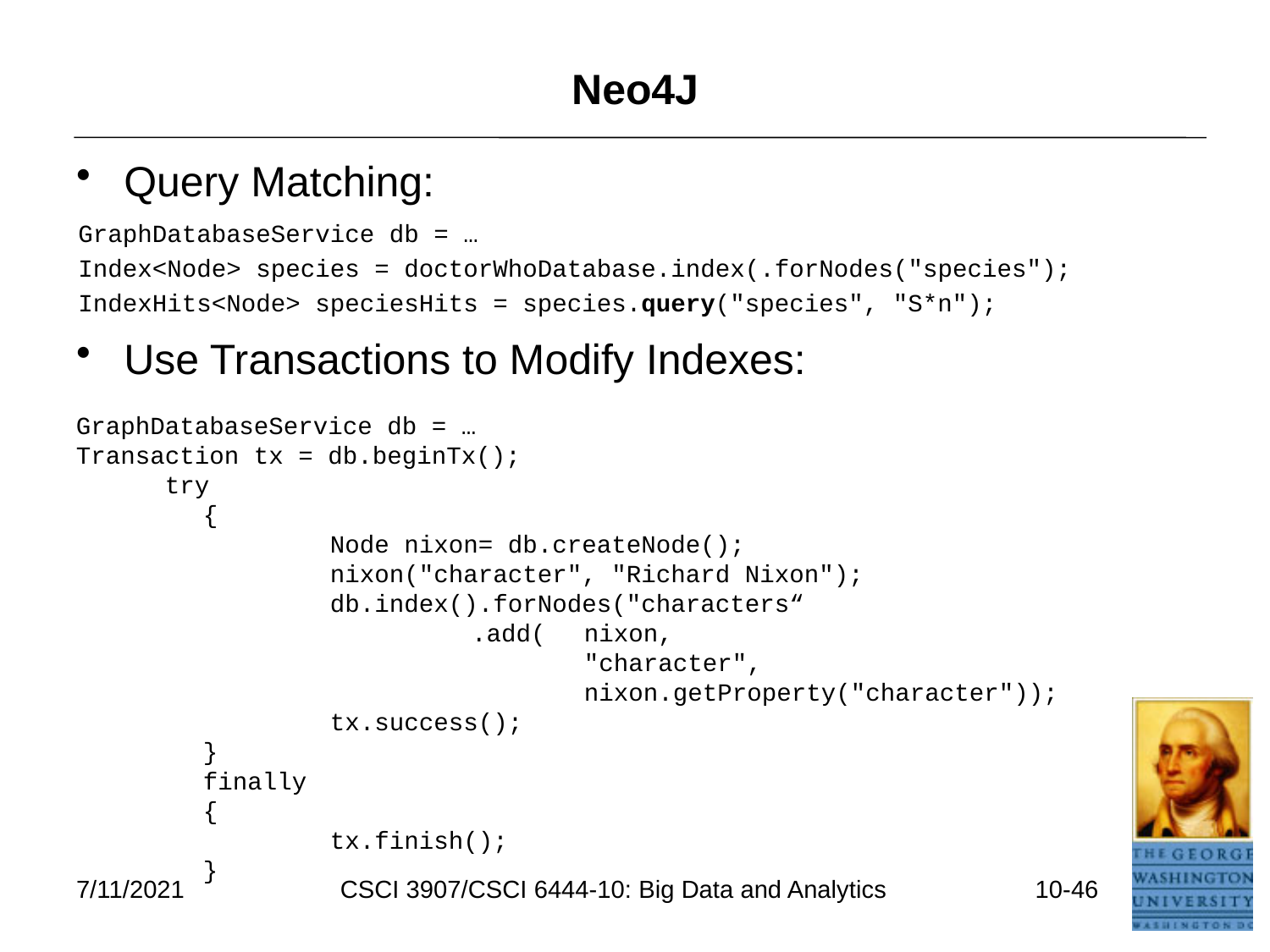

# Neo4J
Query Matching:

Use Transactions to Modify Indexes:

GraphDatabaseService db = …
Index<Node> species = doctorWhoDatabase.index(.forNodes("species");
IndexHits<Node> speciesHits = species.query("species", "S*n");
GraphDatabaseService db = …
Transaction tx = db.beginTx();
      try
	{
    		Node nixon= db.createNode();
    		nixon("character", "Richard Nixon");
    		db.index().forNodes("characters“
			 .add(	nixon,
				"character", 								nixon.getProperty("character"));
    		tx.success();
	}
	finally
	{
    		tx.finish();
	}
7/11/2021
CSCI 3907/CSCI 6444-10: Big Data and Analytics
10-46